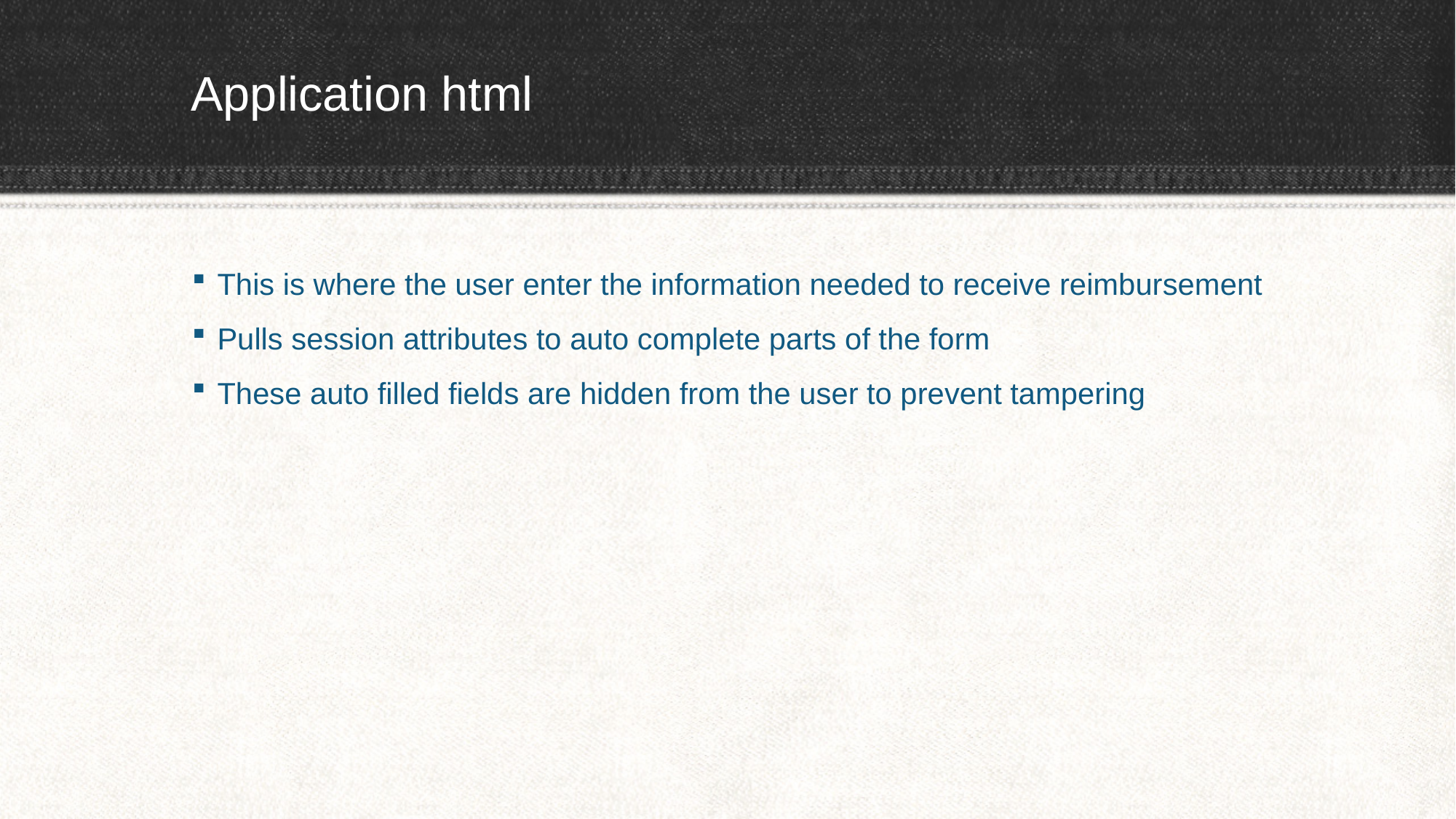

# Application html
This is where the user enter the information needed to receive reimbursement
Pulls session attributes to auto complete parts of the form
These auto filled fields are hidden from the user to prevent tampering